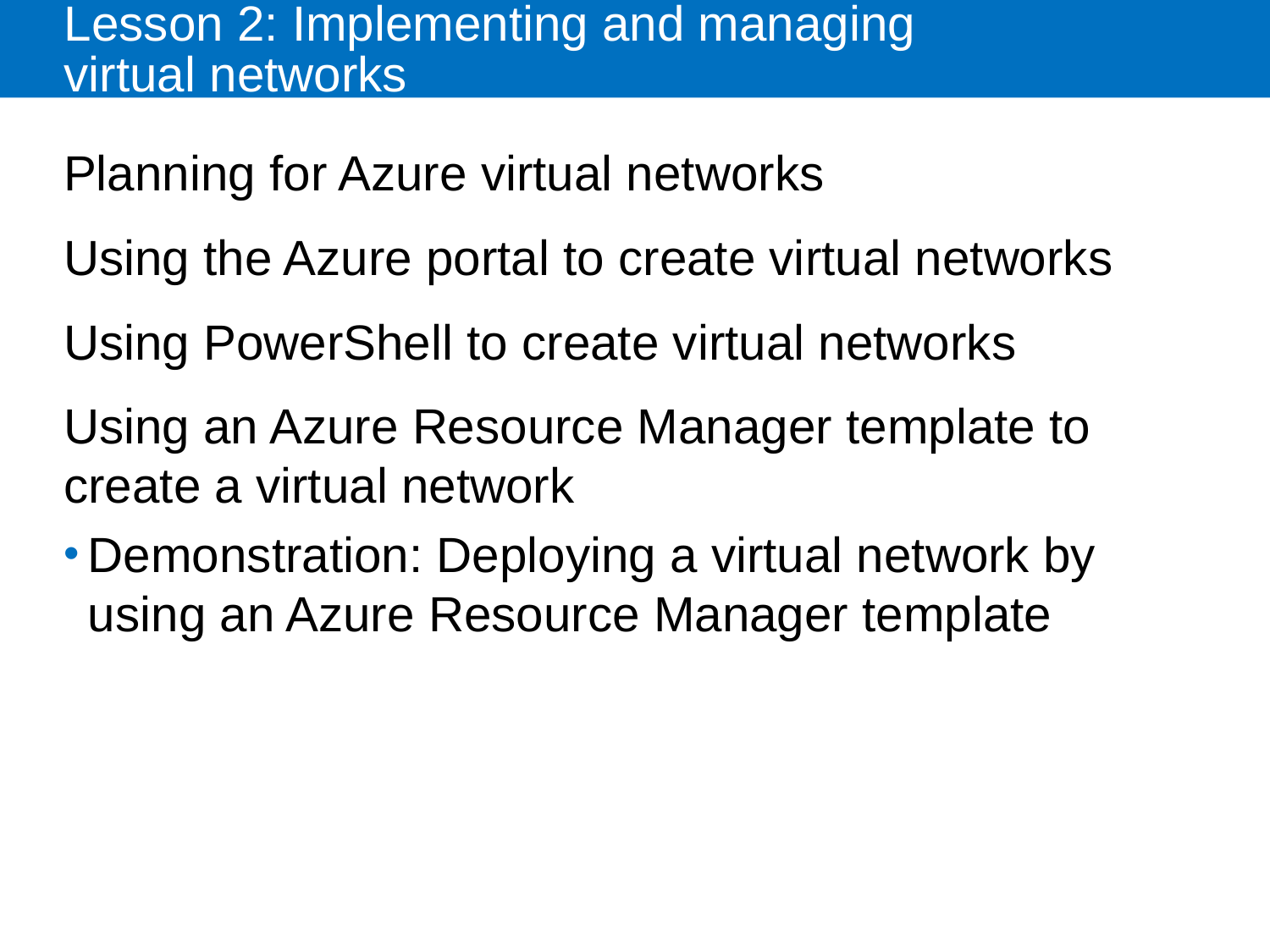

# Lesson 2: Implementing and managing virtual networks
Planning for Azure virtual networks
Using the Azure portal to create virtual networks
Using PowerShell to create virtual networks
Using an Azure Resource Manager template to create a virtual network
Demonstration: Deploying a virtual network by using an Azure Resource Manager template